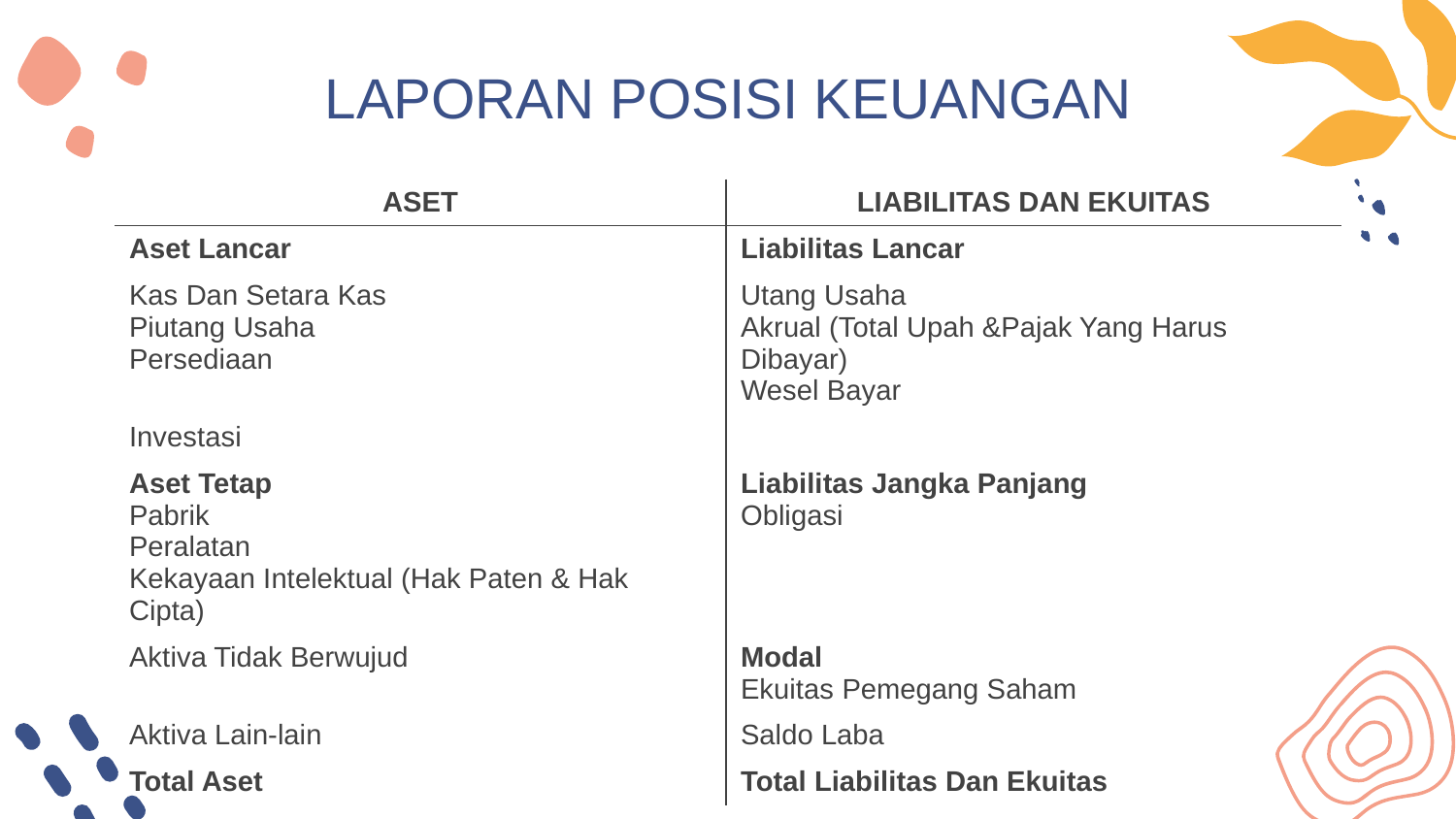

# LAPORAN POSISI KEUANGAN
| ASET | LIABILITAS DAN EKUITAS |
| --- | --- |
| Aset Lancar | Liabilitas Lancar |
| Kas Dan Setara Kas Piutang Usaha Persediaan | Utang Usaha Akrual (Total Upah &Pajak Yang Harus Dibayar) Wesel Bayar |
| Investasi |  |
| Aset Tetap Pabrik Peralatan Kekayaan Intelektual (Hak Paten & Hak Cipta) | Liabilitas Jangka Panjang Obligasi |
| Aktiva Tidak Berwujud | Modal Ekuitas Pemegang Saham |
| Aktiva Lain-lain | Saldo Laba |
| Total Aset | Total Liabilitas Dan Ekuitas |